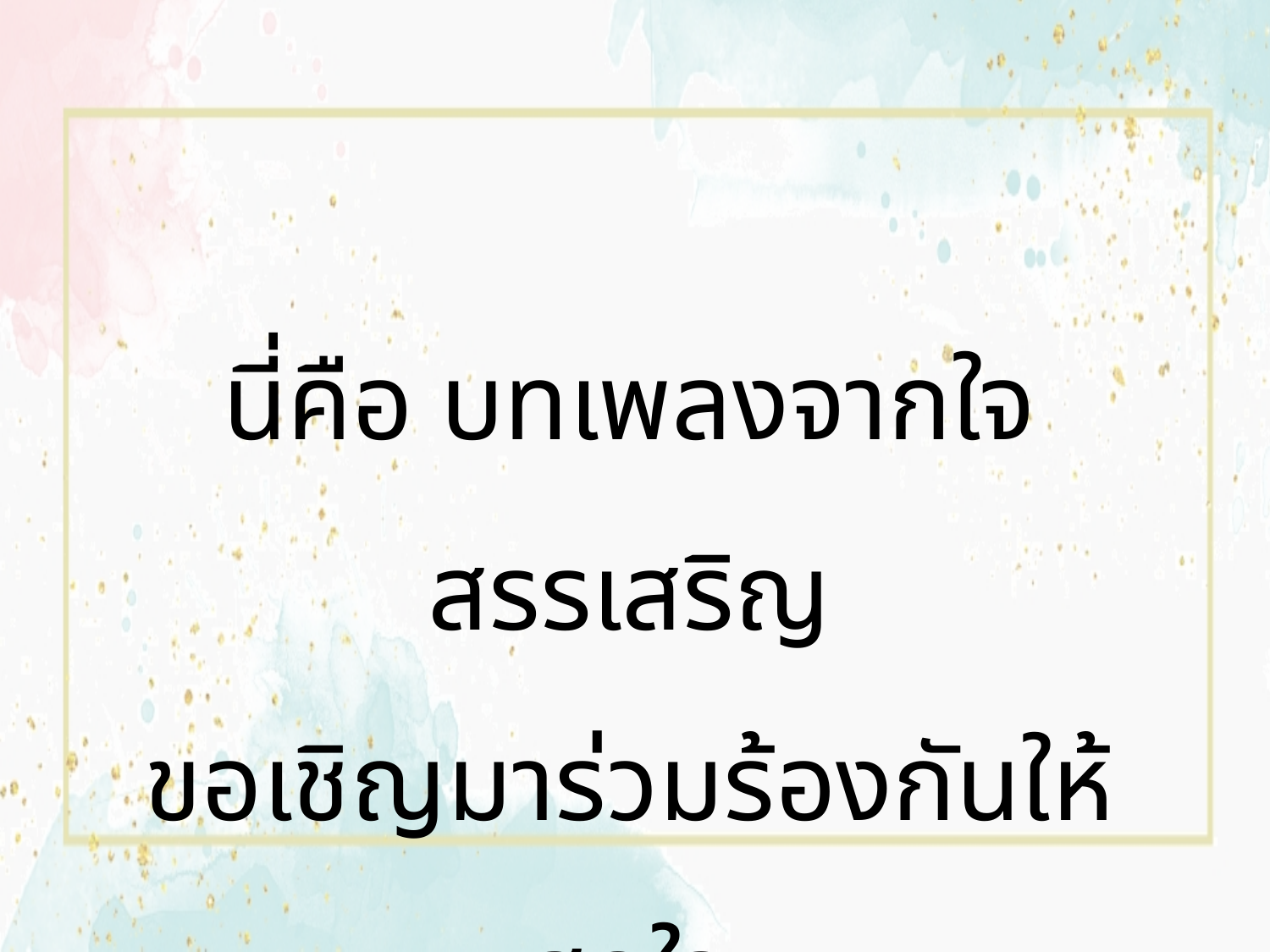

นี่คือ บทเพลงจากใจสรรเสริญ
ขอเชิญมาร่วมร้องกันให้สุดใจ